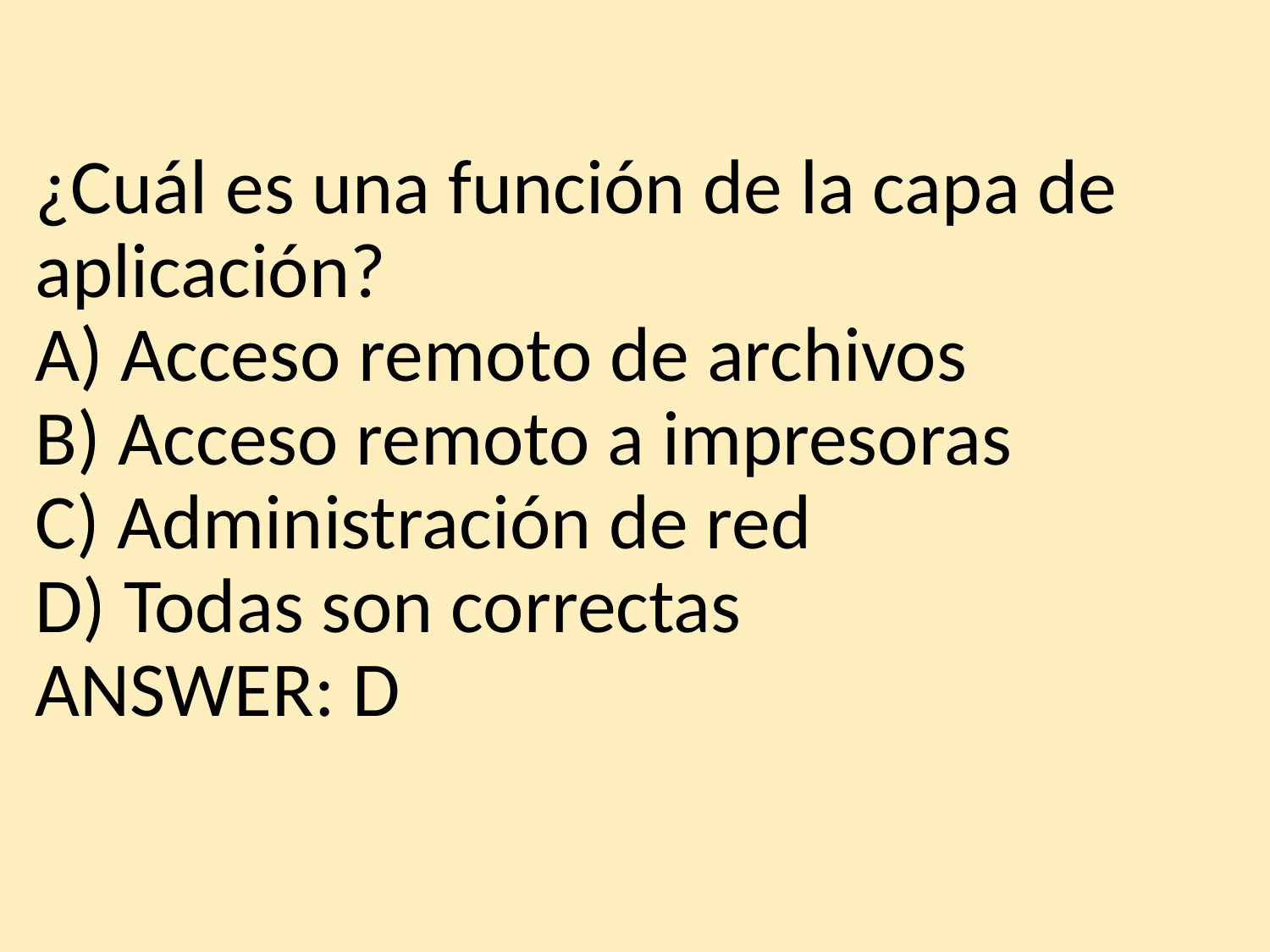

# ¿Cuál es una función de la capa de aplicación? A) Acceso remoto de archivos B) Acceso remoto a impresoras C) Administración de red D) Todas son correctas ANSWER: D